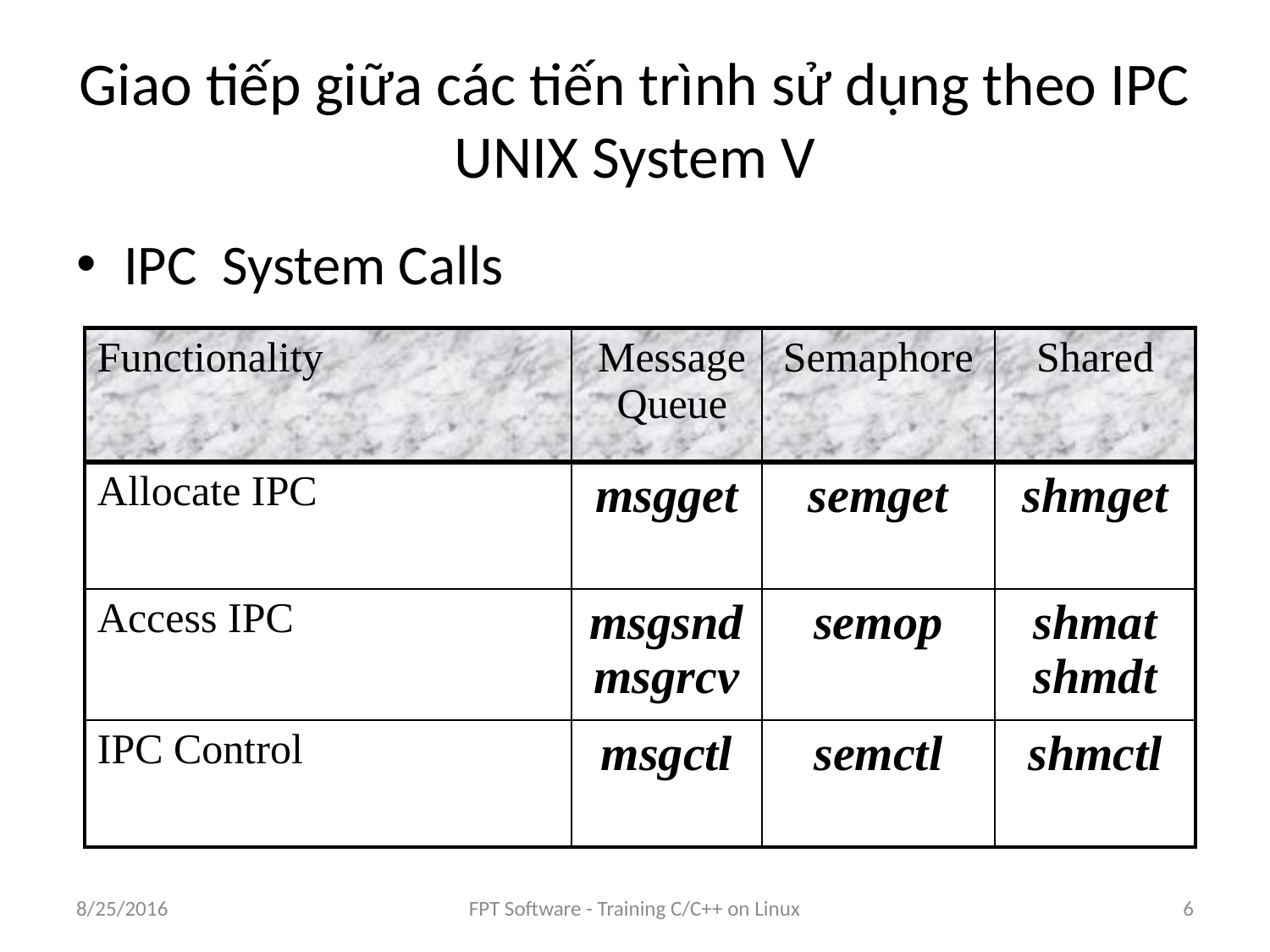

# Giao tiếp giữa các tiến trình sử dụng theo IPC UNIX System V
IPC  System Calls

| Functionality | Message Queue | Semaphore | Shared |
| --- | --- | --- | --- |
| Allocate IPC | msgget | semget | shmget |
| Access IPC | msgsnd msgrcv | semop | shmat shmdt |
| IPC Control | msgctl | semctl | shmctl |
8/25/2016
FPT Software - Training C/C++ on Linux
6